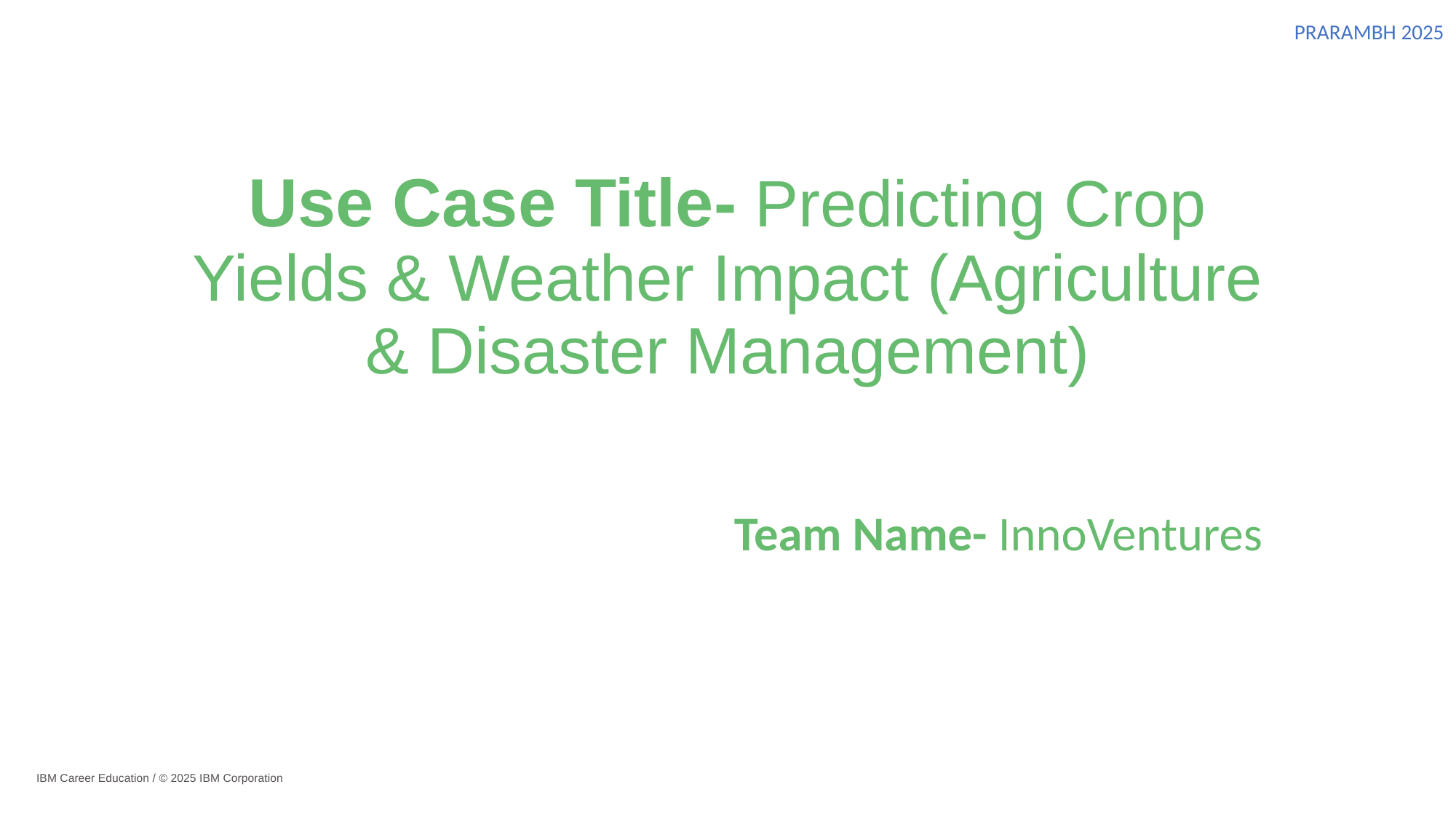

Use Case Title- Predicting Crop Yields & Weather Impact (Agriculture & Disaster Management)

Team Name- InnoVentures